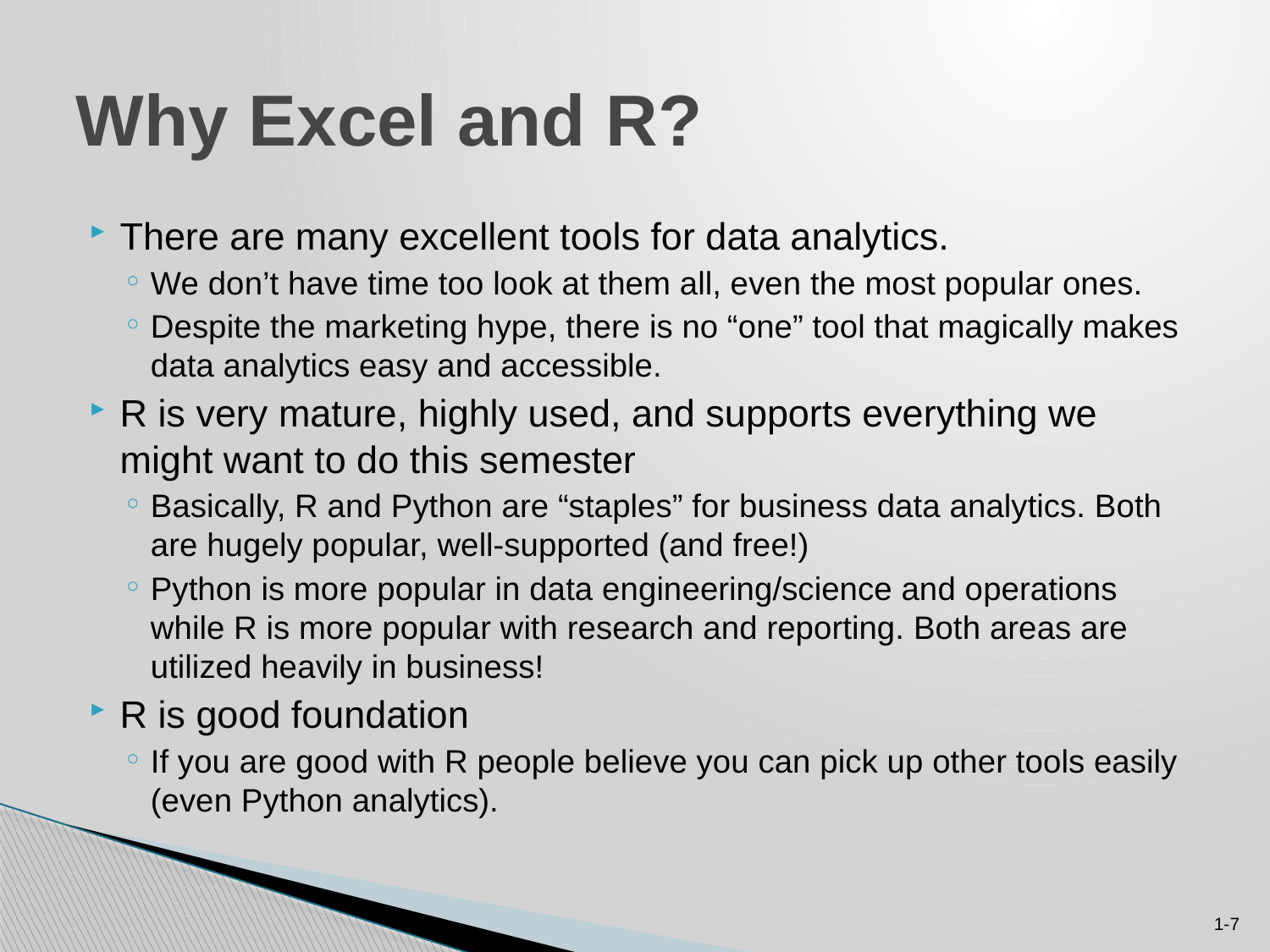

7
# Why Excel and R?
There are many excellent tools for data analytics.
We don’t have time too look at them all, even the most popular ones.
Despite the marketing hype, there is no “one” tool that magically makes data analytics easy and accessible.
R is very mature, highly used, and supports everything we might want to do this semester
Basically, R and Python are “staples” for business data analytics. Both are hugely popular, well-supported (and free!)
Python is more popular in data engineering/science and operations while R is more popular with research and reporting. Both areas are utilized heavily in business!
R is good foundation
If you are good with R people believe you can pick up other tools easily (even Python analytics).